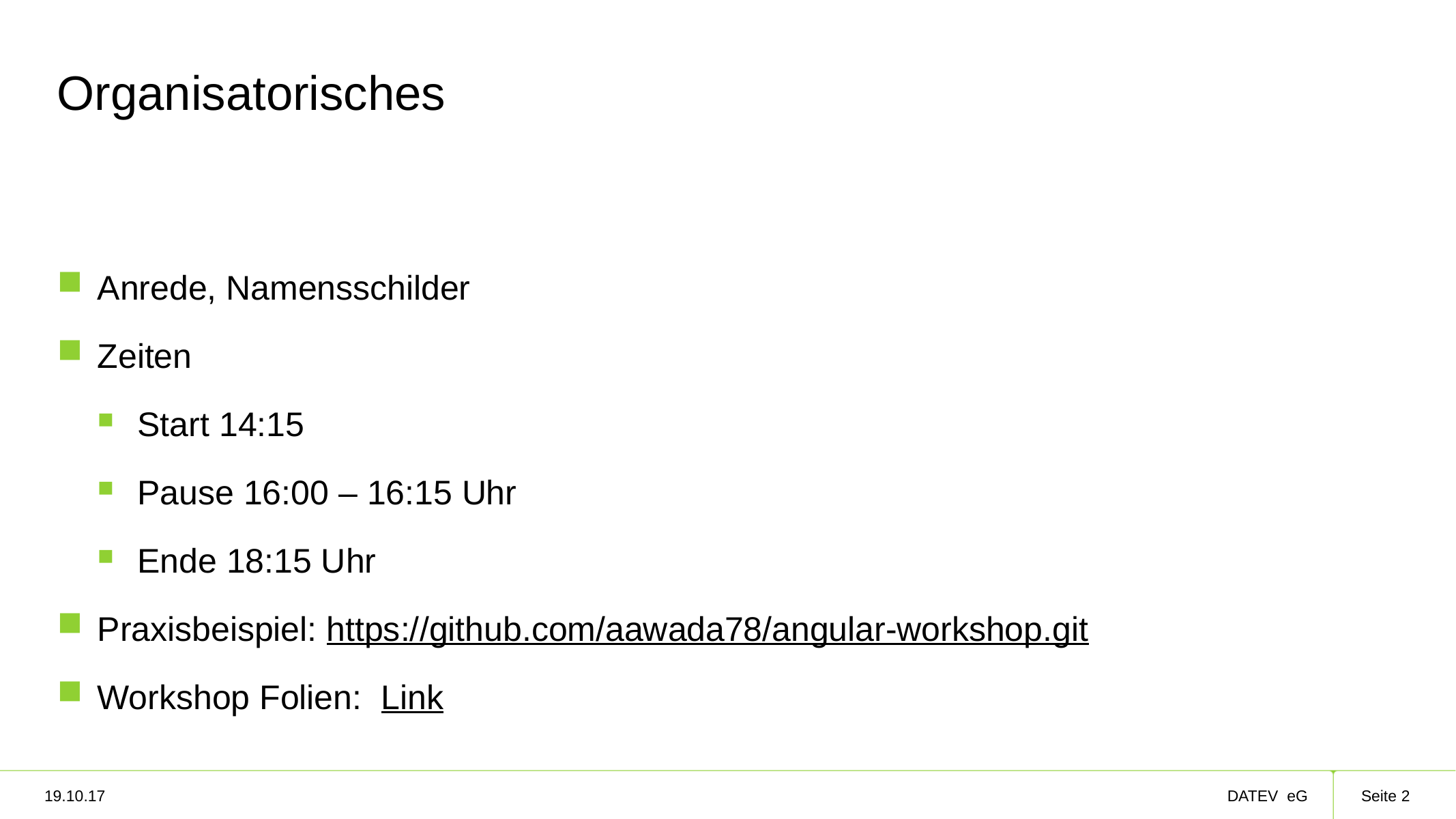

# Organisatorisches

Anrede, Namensschilder
Zeiten
Start 14:15
Pause 16:00 – 16:15 Uhr
Ende 18:15 Uhr
Praxisbeispiel: https://github.com/aawada78/angular-workshop.git
Workshop Folien:  Link

Seite 2
19.10.17